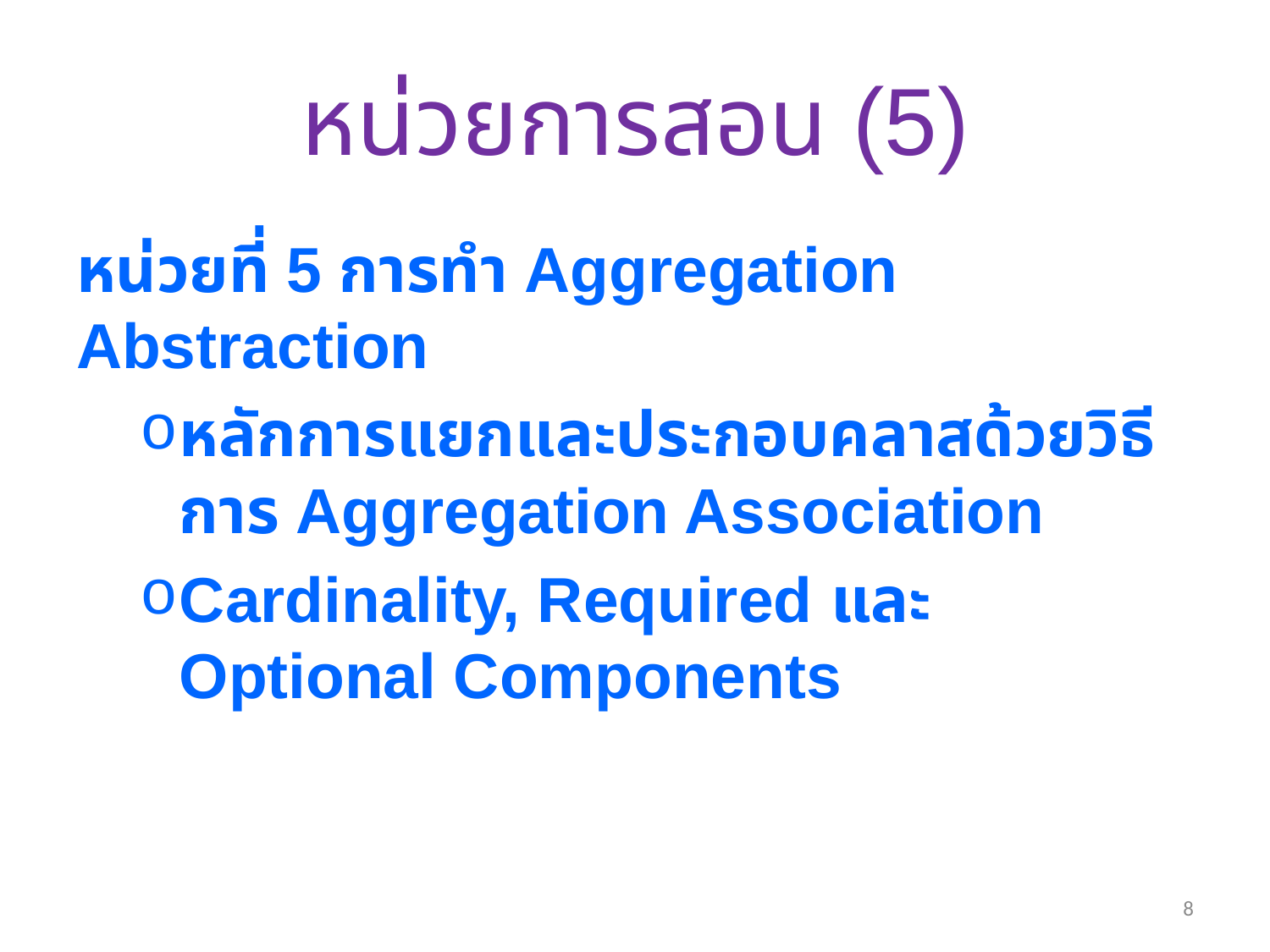

# หน่วยการสอน (5)
หน่วยที่ 5 การทำ Aggregation Abstraction
หลักการแยกและประกอบคลาสด้วยวิธีการ Aggregation Association
Cardinality, Required และ Optional Components
8